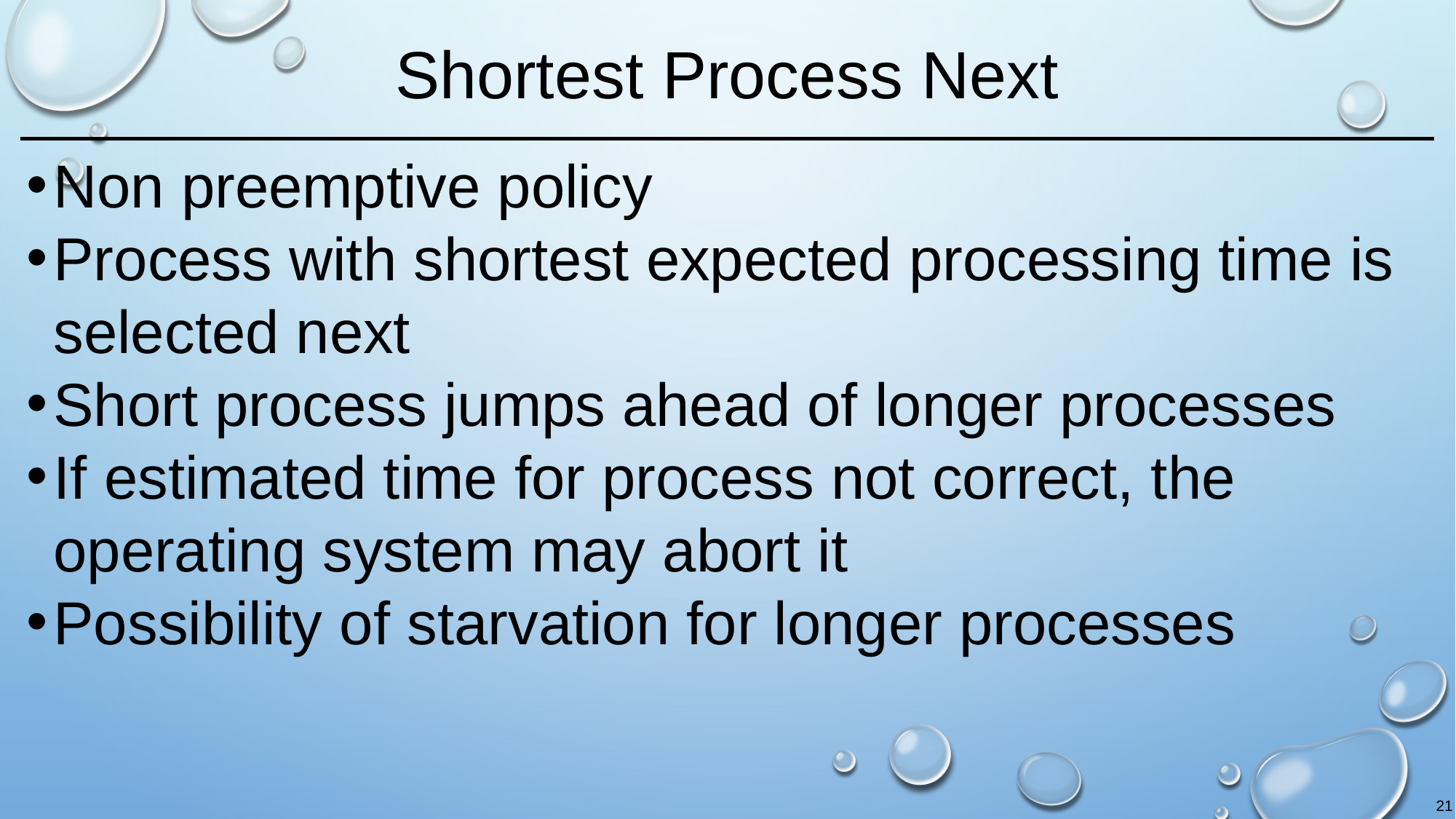

# Shortest Process Next
Non preemptive policy
Process with shortest expected processing time is selected next
Short process jumps ahead of longer processes
If estimated time for process not correct, the operating system may abort it
Possibility of starvation for longer processes
21